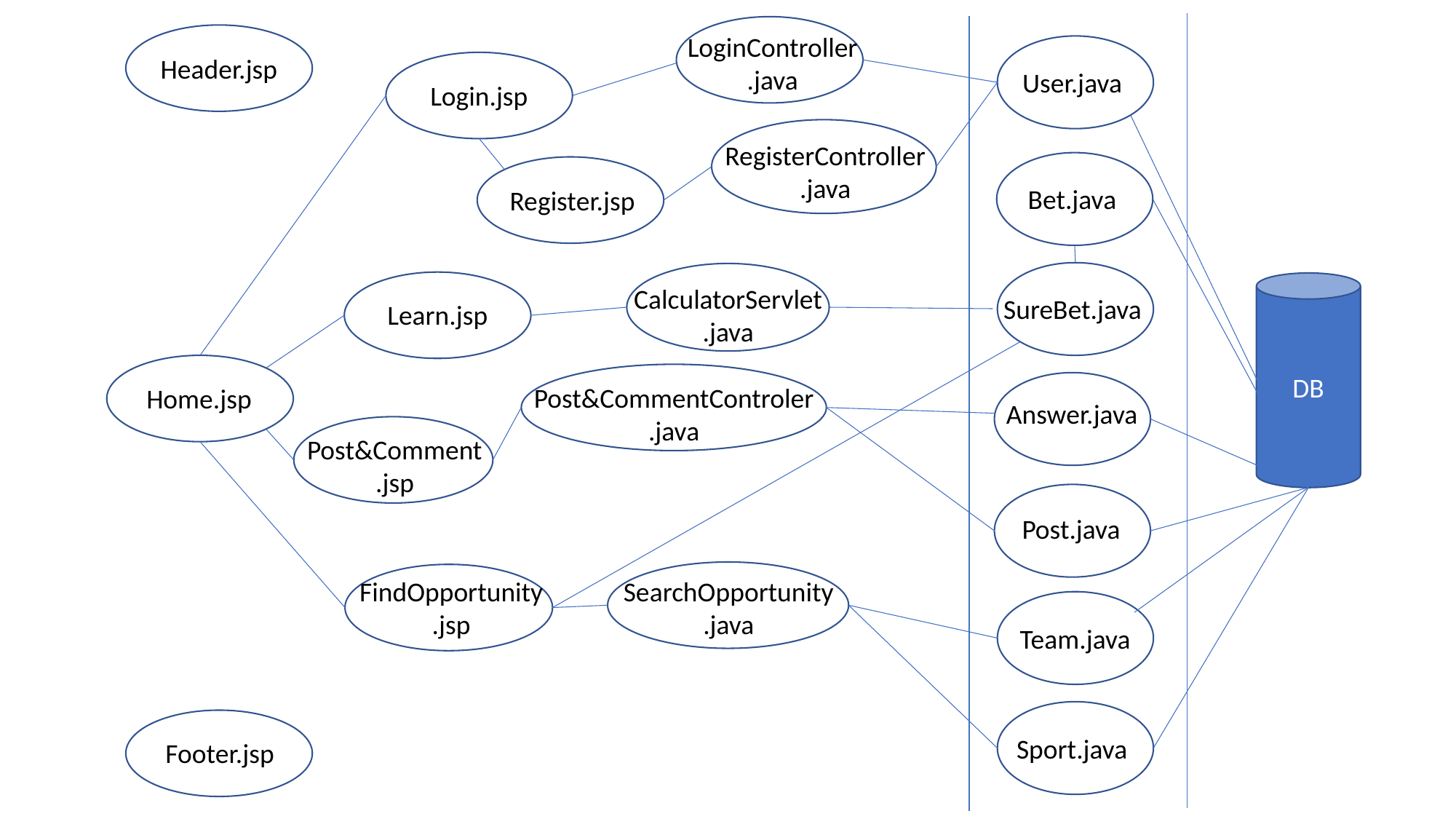

LoginController
.java

Header.jsp

User.java
Login.jsp

RegisterController
.java

Bet.java
Register.jsp

DB
CalculatorServlet
.java
SureBet.java
Learn.jsp

Post&CommentControler
.java
Home.jsp
Answer.java

Post&Comment
.jsp

Post.java

FindOpportunity
.jsp
SearchOpportunity
.java

Team.java

Sport.java
Footer.jsp